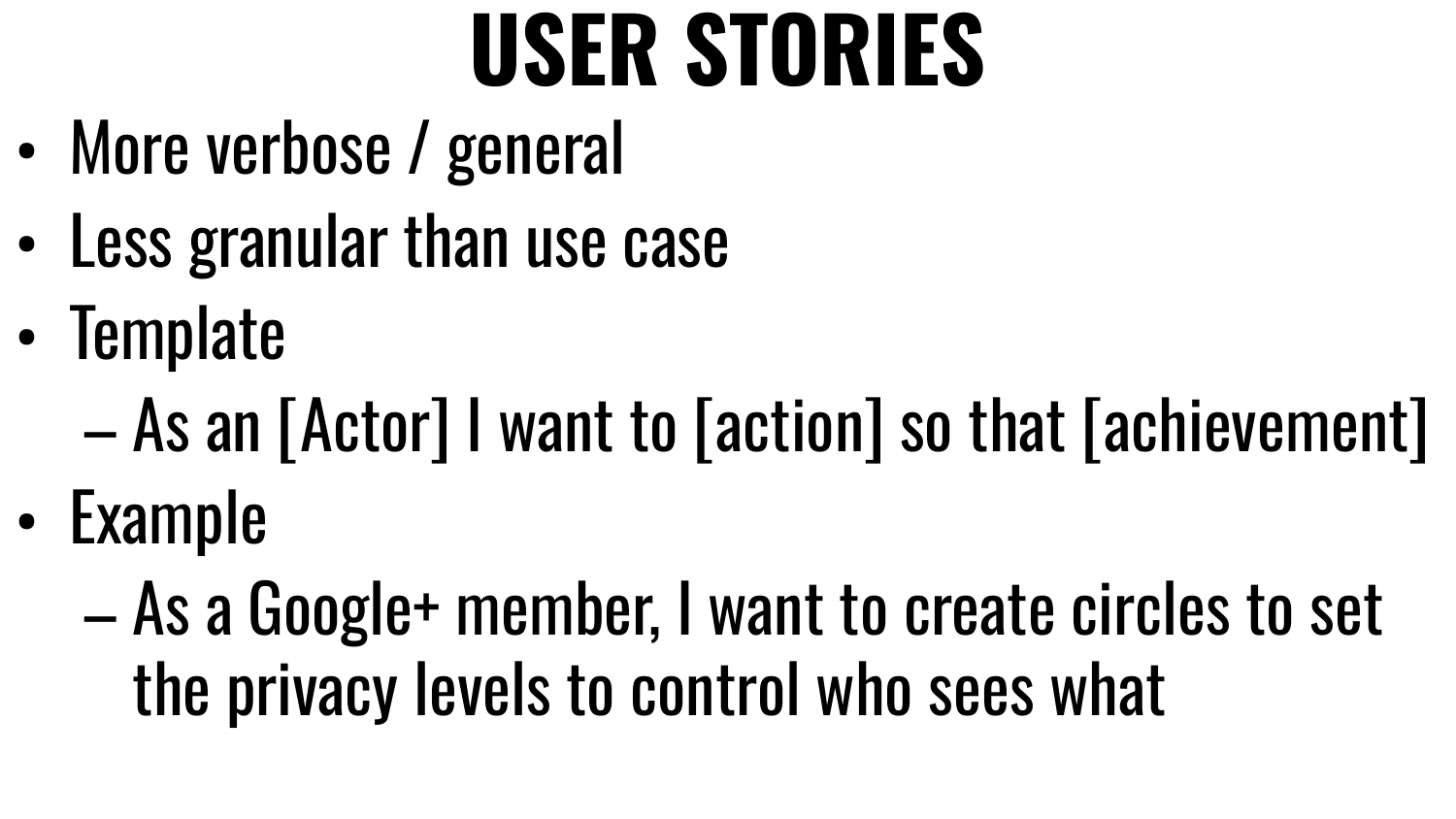

# USER STORIES
More verbose / general
Less granular than use case
Template
As an [Actor] I want to [action] so that [achievement]
Example
As a Google+ member, I want to create circles to set the privacy levels to control who sees what